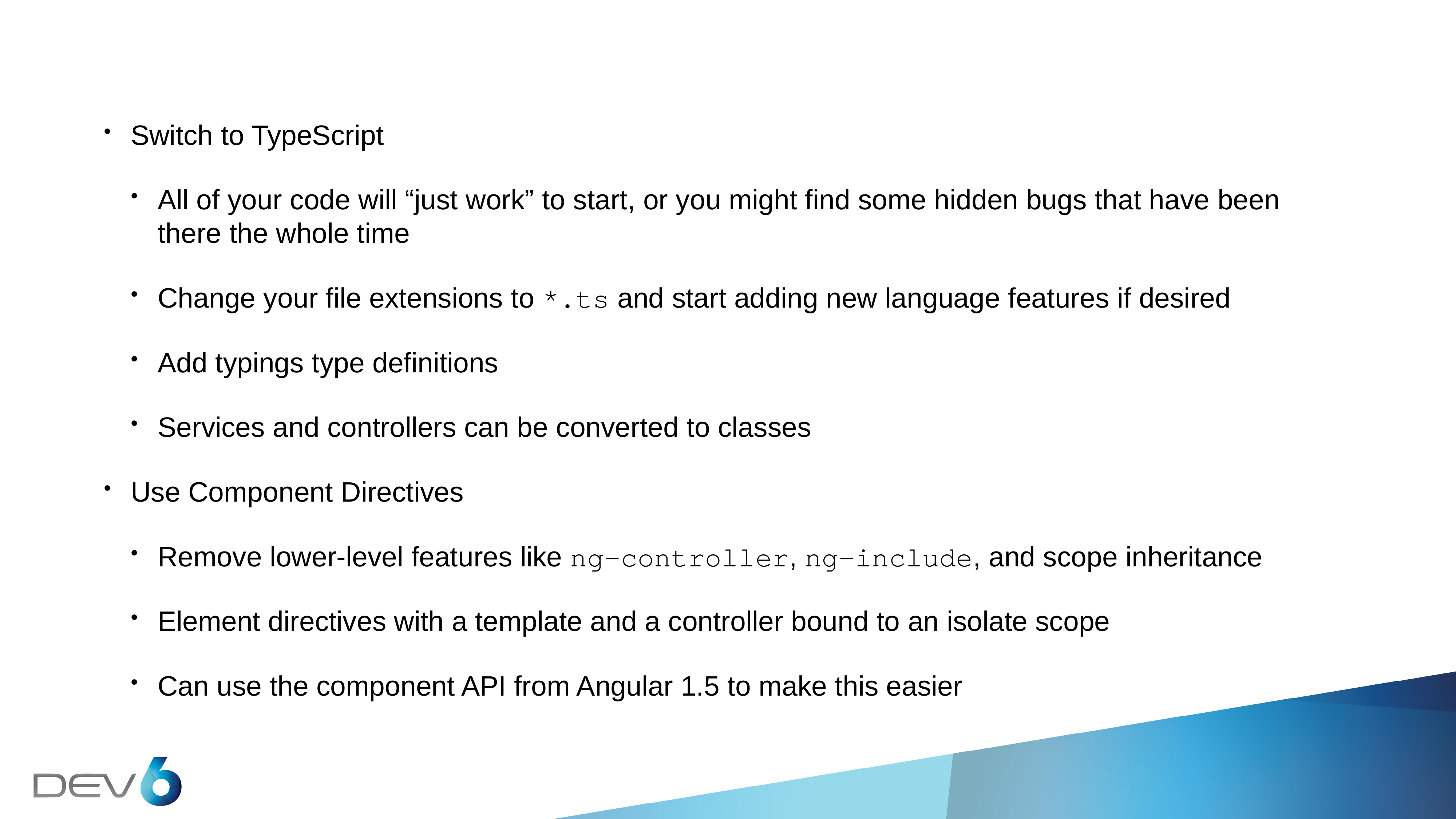

Switch to TypeScript
All of your code will “just work” to start, or you might find some hidden bugs that have been there the whole time
Change your file extensions to *.ts and start adding new language features if desired
Add typings type definitions
Services and controllers can be converted to classes
Use Component Directives
Remove lower-level features like ng-controller, ng-include, and scope inheritance
Element directives with a template and a controller bound to an isolate scope
Can use the component API from Angular 1.5 to make this easier